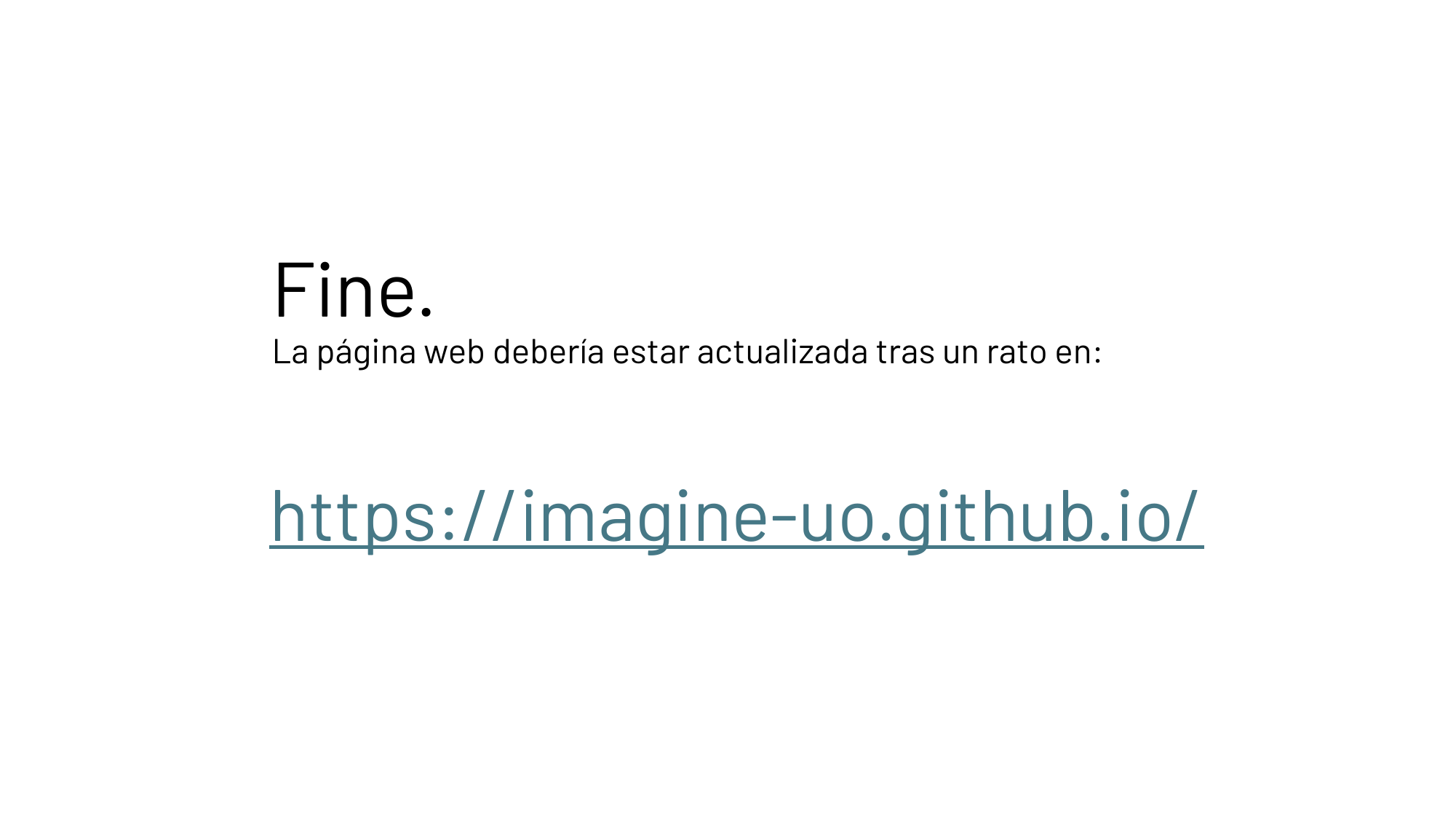

# Fine. La página web debería estar actualizada tras un rato en:
https://imagine-uo.github.io/